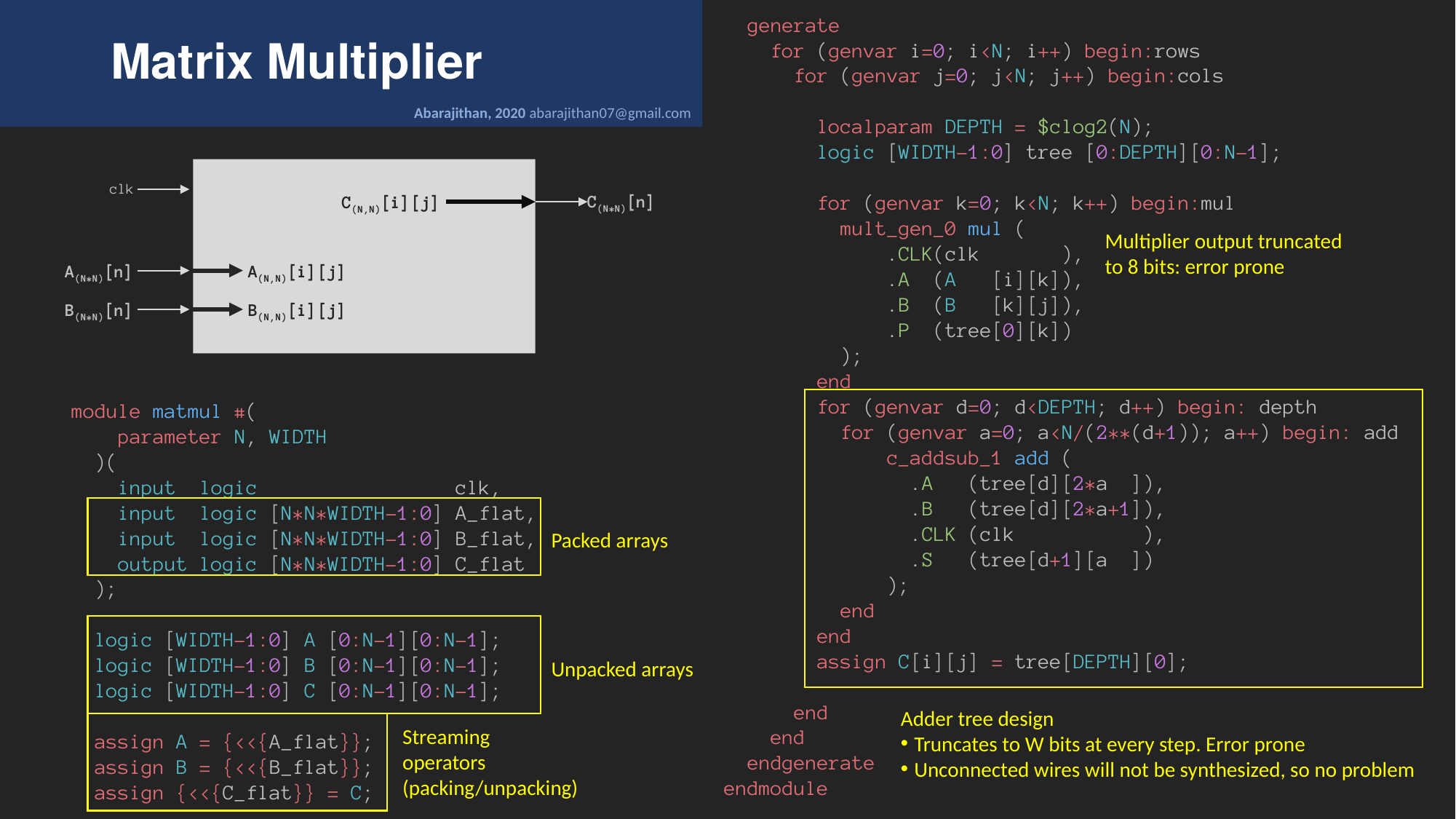

# Matrix Multiplier
  generate
    for (genvar i=0; i<N; i++) begin:rows
      for (genvar j=0; j<N; j++) begin:cols
        localparam DEPTH = $clog2(N);
        logic [WIDTH-1:0] tree [0:DEPTH][0:N-1];
        for (genvar k=0; k<N; k++) begin:mul
          mult_gen_0 mul (
              .CLK(clk       ),
              .A  (A   [i][k]),
              .B  (B   [k][j]),
              .P  (tree[0][k])
          );
        end
        for (genvar d=0; d<DEPTH; d++) begin: depth
          for (genvar a=0; a<N/(2**(d+1)); a++) begin: add
              c_addsub_1 add (
                .A   (tree[d][2*a  ]),
                .B   (tree[d][2*a+1]),
                .CLK (clk           ),
                .S   (tree[d+1][a  ])
              );
          end
        end
        assign C[i][j] = tree[DEPTH][0];
      end
    end
  endgenerate
endmodule
Abarajithan, 2020 abarajithan07@gmail.com

clk
C(N*N)[n]
C(N,N)[i][j]
A(N*N)[n]
A(N,N)[i][j]
B(N*N)[n]
B(N,N)[i][j]
Multiplier output truncated to 8 bits: error prone

Packed arrays

Unpacked arrays
Adder tree design
Truncates to W bits at every step. Error prone
Unconnected wires will not be synthesized, so no problem

Streaming
operators
(packing/unpacking)
module matmul #(
    parameter N, WIDTH
  )(
    input  logic                 clk,
    input  logic [N*N*WIDTH-1:0] A_flat,
    input  logic [N*N*WIDTH-1:0] B_flat,
    output logic [N*N*WIDTH-1:0] C_flat
  );
  logic [WIDTH-1:0] A [0:N-1][0:N-1];
  logic [WIDTH-1:0] B [0:N-1][0:N-1];
  logic [WIDTH-1:0] C [0:N-1][0:N-1];
  assign A = {<<{A_flat}};
  assign B = {<<{B_flat}};
  assign {<<{C_flat}} = C;